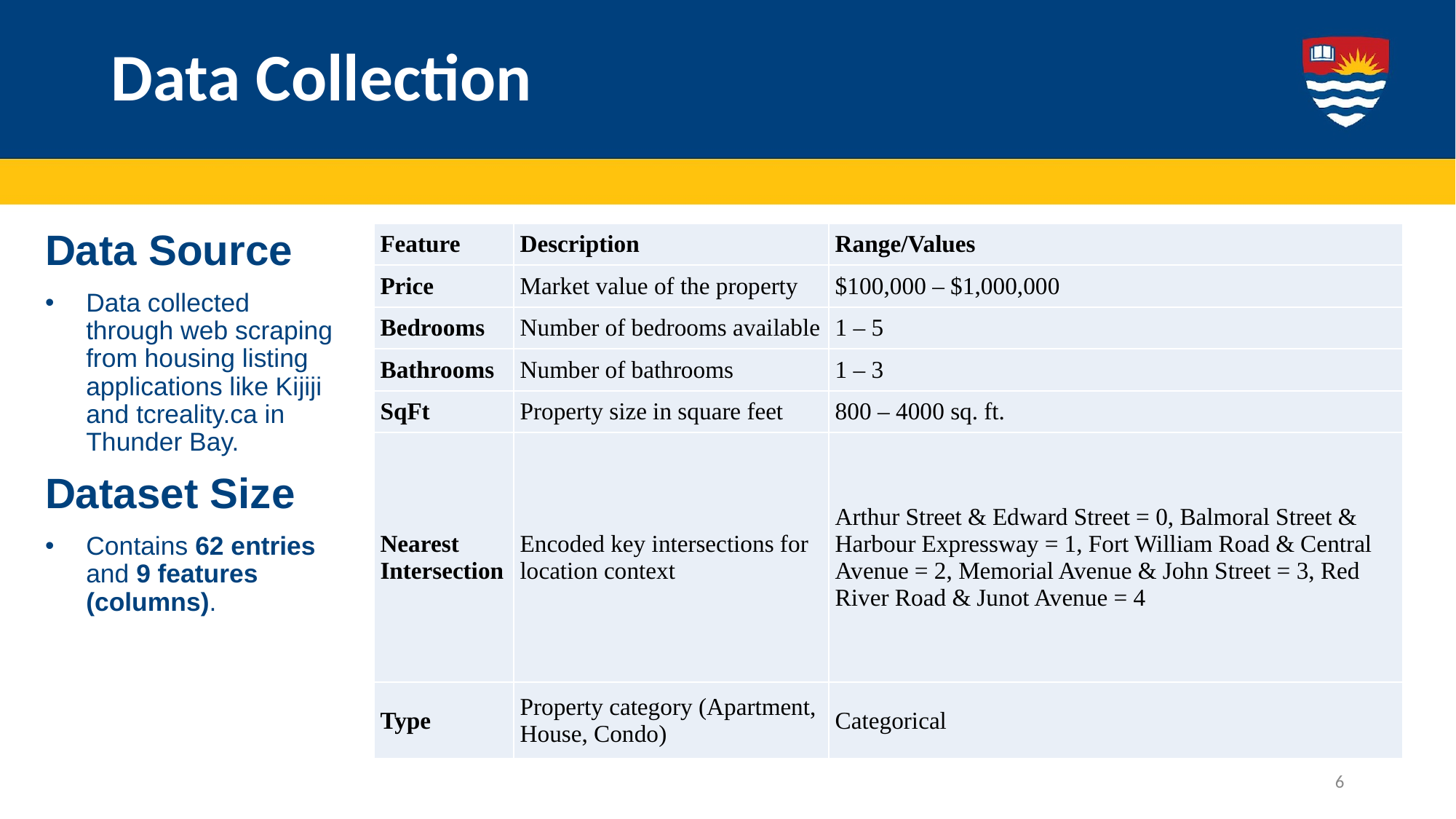

# Data Collection

Data Source
Data collected through web scraping from housing listing applications like Kijiji and tcreality.ca in Thunder Bay.
Dataset Size
Contains 62 entries and 9 features (columns).

| Feature | Description | Range/Values |
| --- | --- | --- |
| Price | Market value of the property | $100,000 – $1,000,000 |
| Bedrooms | Number of bedrooms available | 1 – 5 |
| Bathrooms | Number of bathrooms | 1 – 3 |
| SqFt | Property size in square feet | 800 – 4000 sq. ft. |
| Nearest Intersection | Encoded key intersections for location context | Arthur Street & Edward Street = 0, Balmoral Street & Harbour Expressway = 1, Fort William Road & Central Avenue = 2, Memorial Avenue & John Street = 3, Red River Road & Junot Avenue = 4 |
| Type | Property category (Apartment, House, Condo) | Categorical |
6